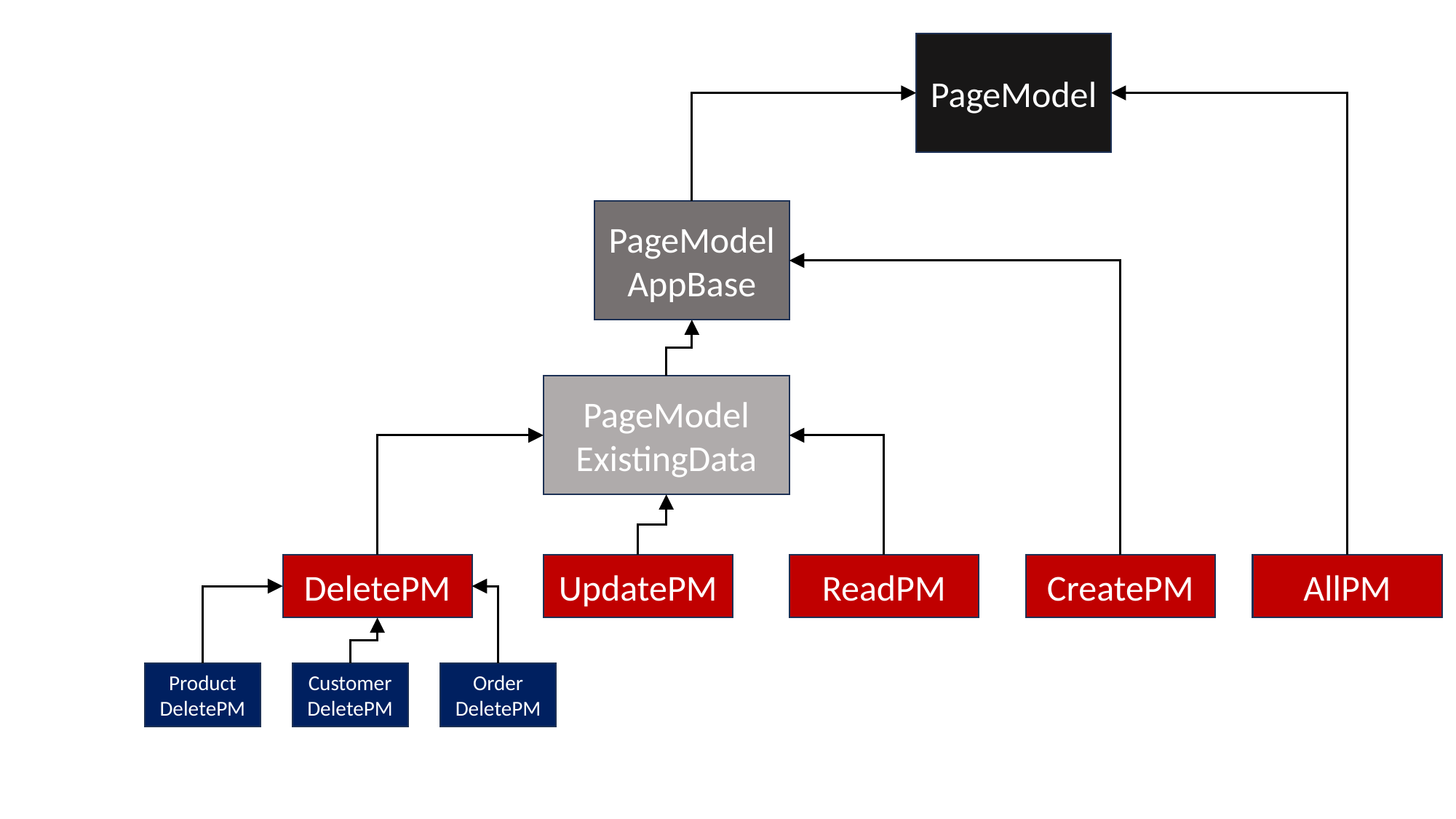

PageModel
PageModel
AppBase
PageModel
ExistingData
AllPM
ReadPM
CreatePM
DeletePM
UpdatePM
Customer
DeletePM
Order
DeletePM
Product
DeletePM